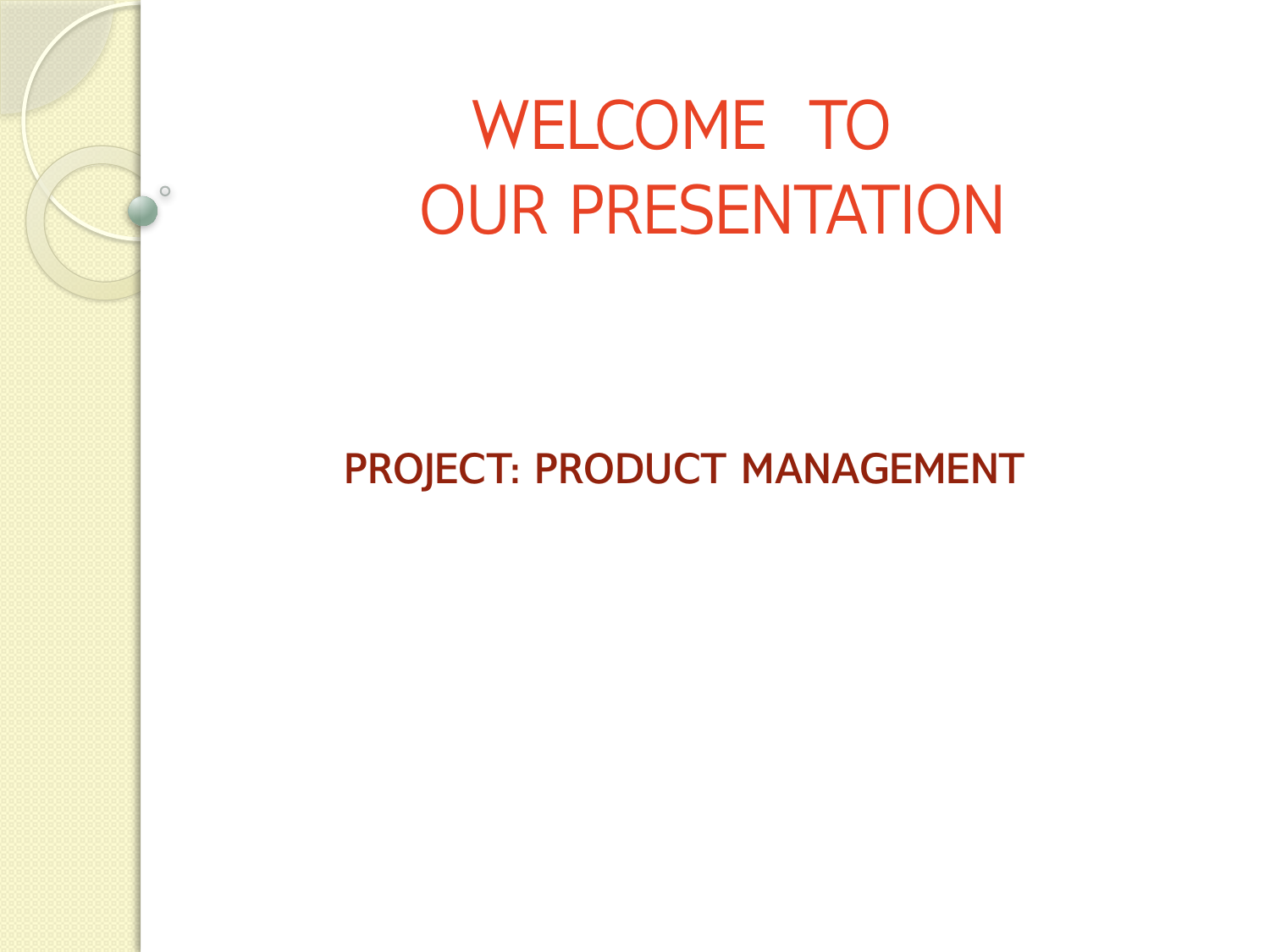

# WELCOME  TO OUR PRESENTATION

          PROJECT: PRODUCT MANAGEMENT